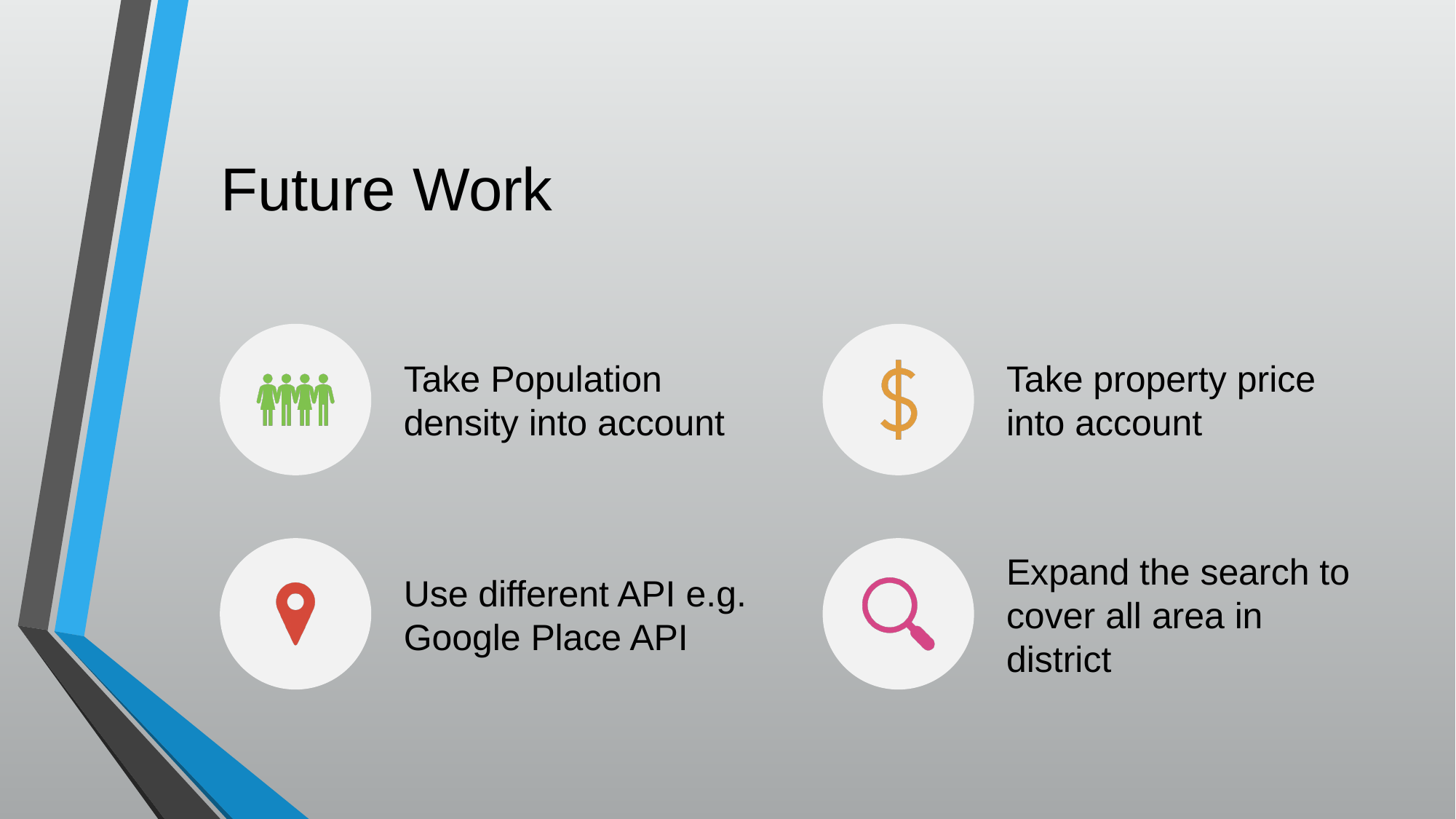

# Future Work
Take Population density into account
Take property price into account
Use different API e.g. Google Place API
Expand the search to cover all area in district